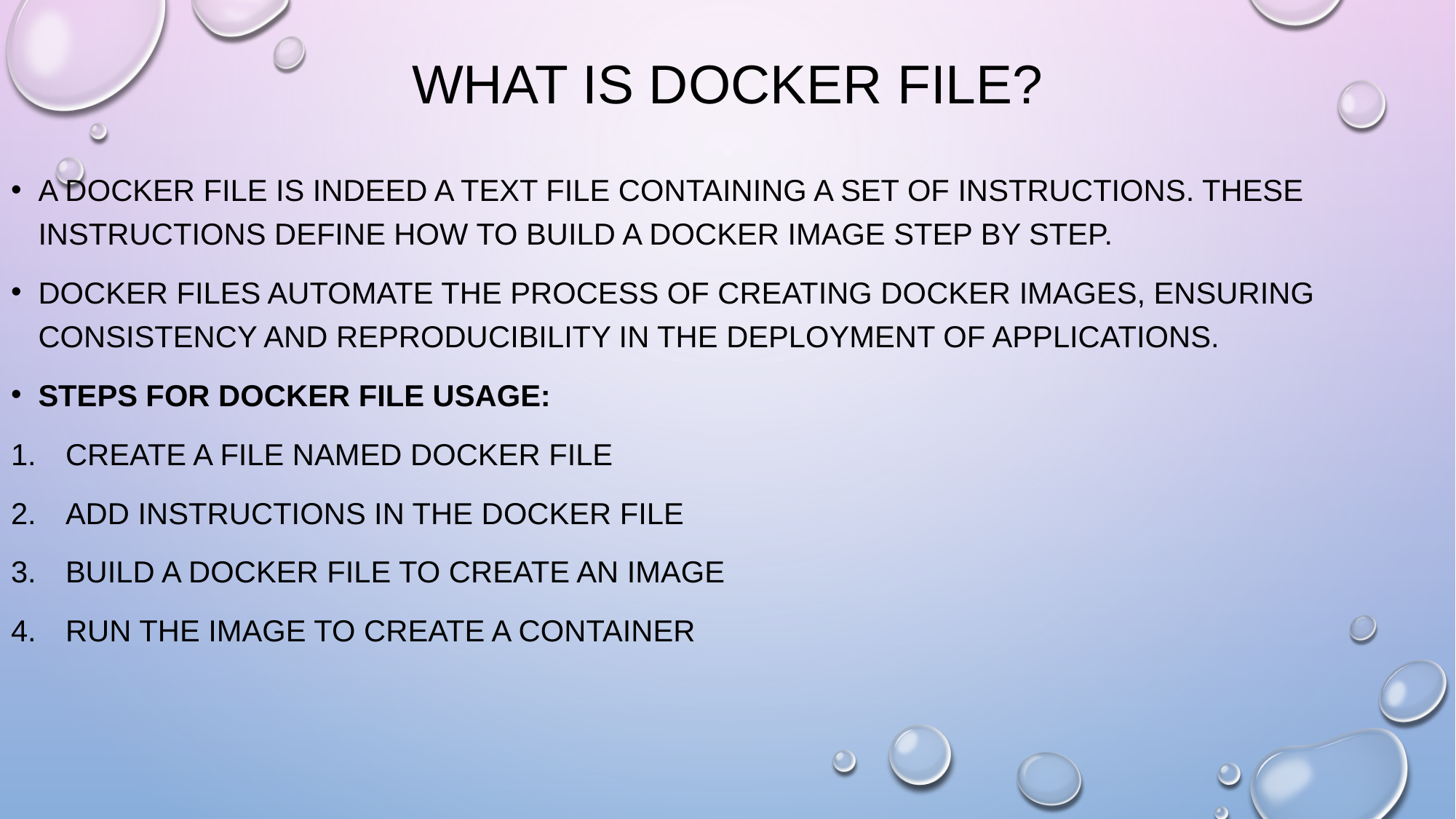

# What is docker file?
A Docker file is indeed a text file containing a set of instructions. These instructions define how to build a Docker image step by step.
Docker files automate the process of creating Docker images, ensuring consistency and reproducibility in the deployment of applications.
Steps for Docker file Usage:
Create a File Named Docker file
Add Instructions in the Docker file
Build a Docker file to Create an Image
Run the Image to Create a Container